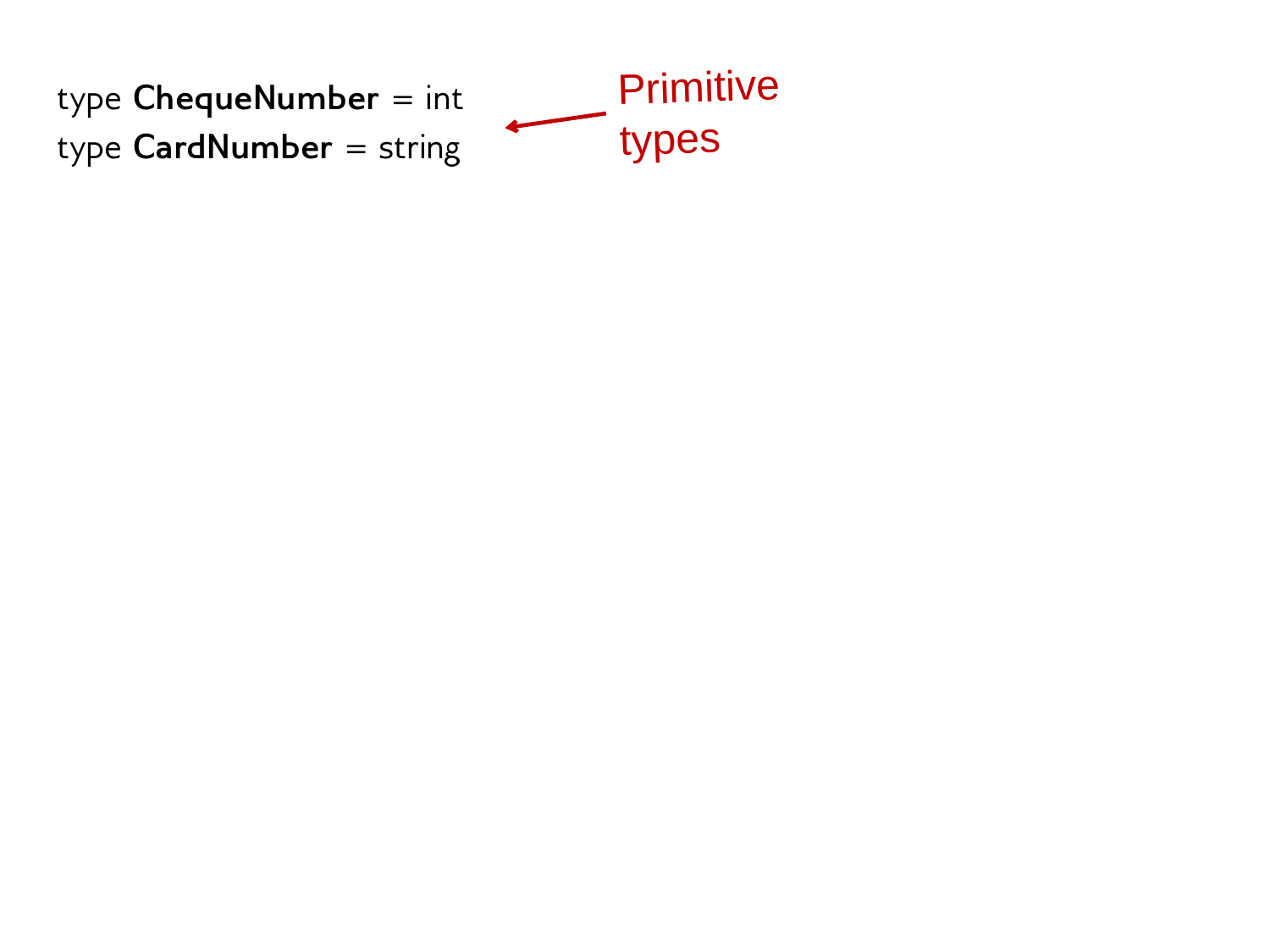

type ChequeNumber = int
type CardNumber = string
Primitive types